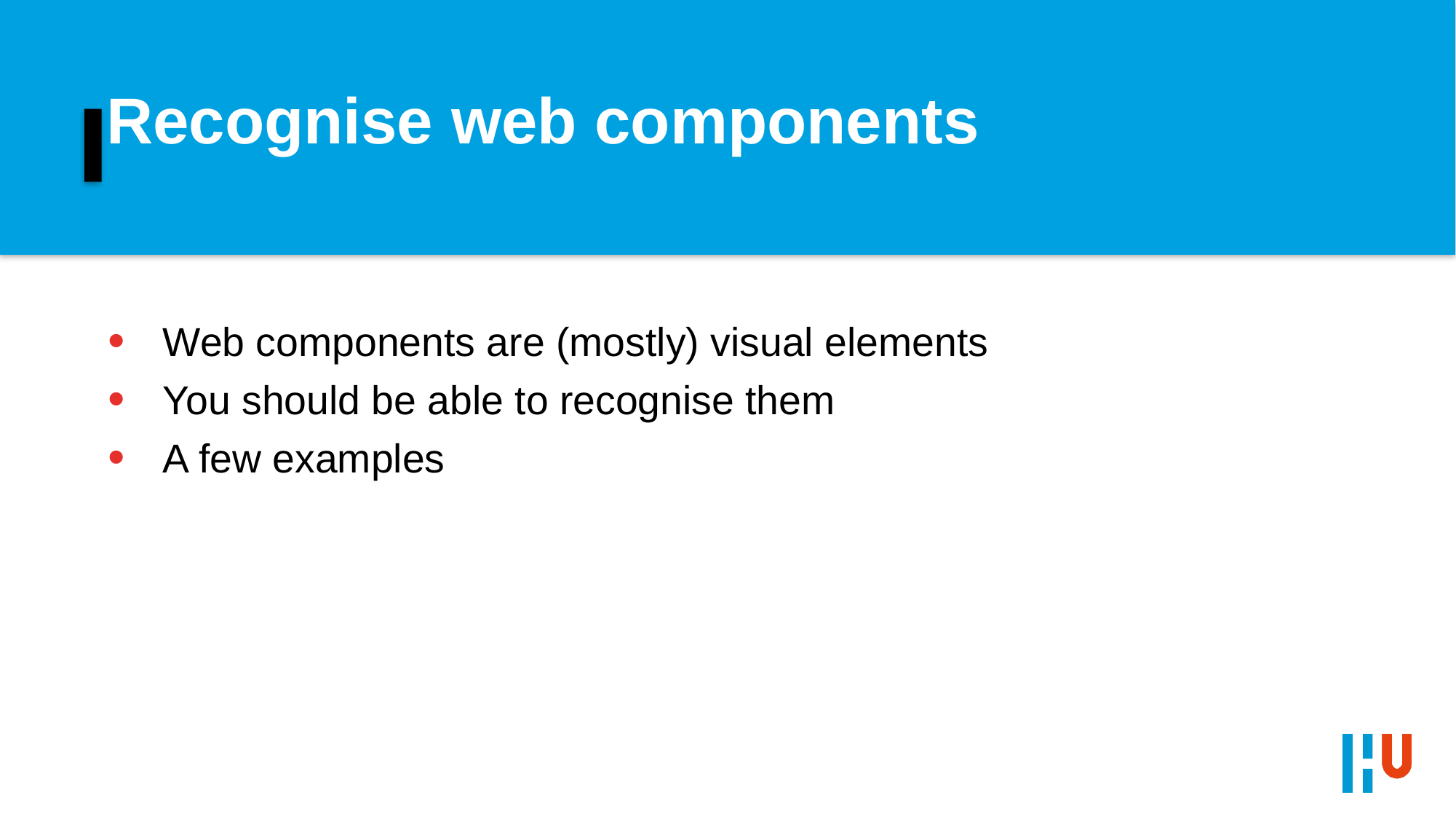

# Recognise web components
Web components are (mostly) visual elements
You should be able to recognise them
A few examples